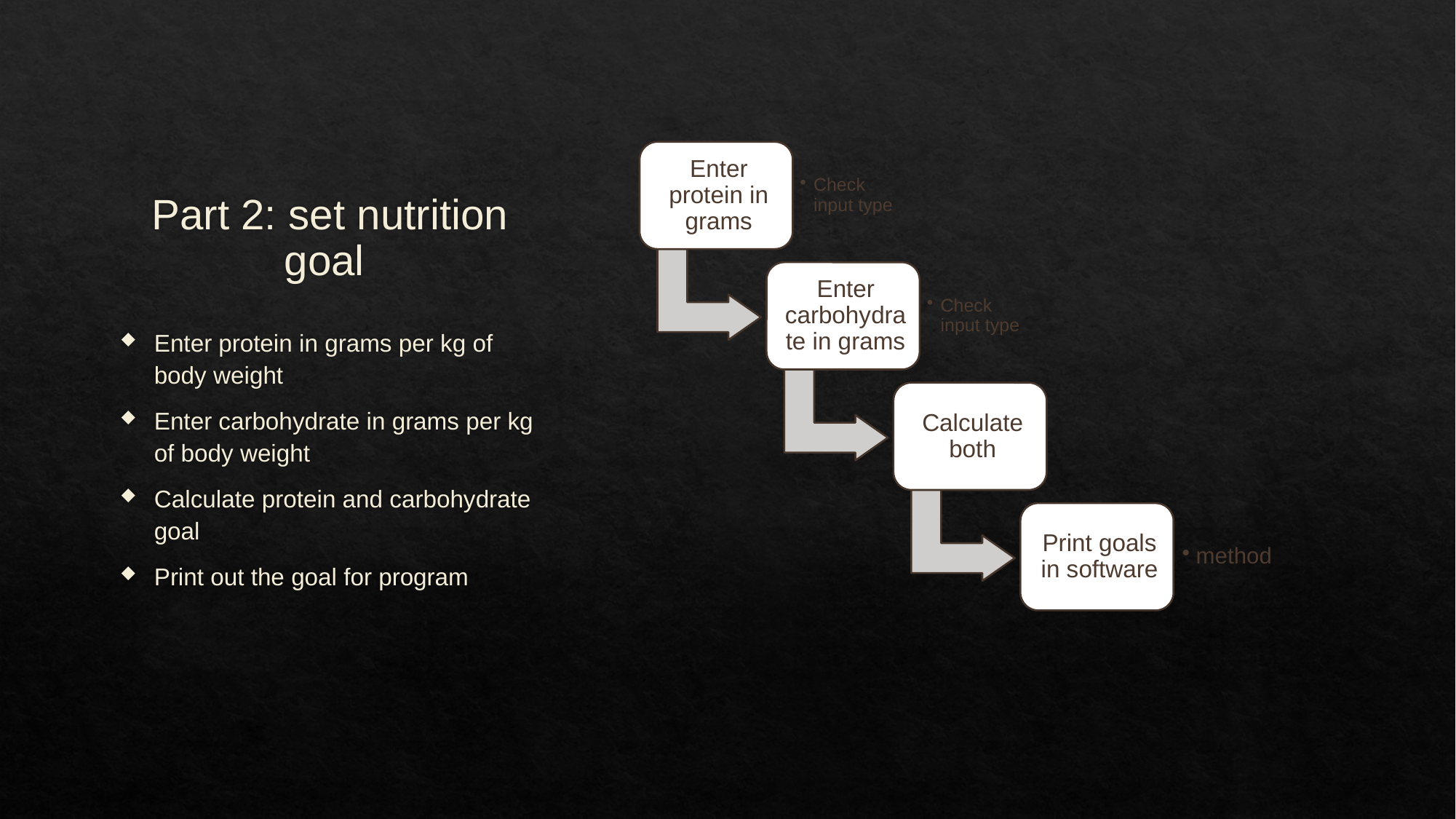

# Part 2: set nutrition goal
Enter protein in grams
Check input type
Enter carbohydrate in grams
Check input type
Calculate both
Print goals in software
method
Enter protein in grams per kg of body weight
Enter carbohydrate in grams per kg of body weight
Calculate protein and carbohydrate goal
Print out the goal for program